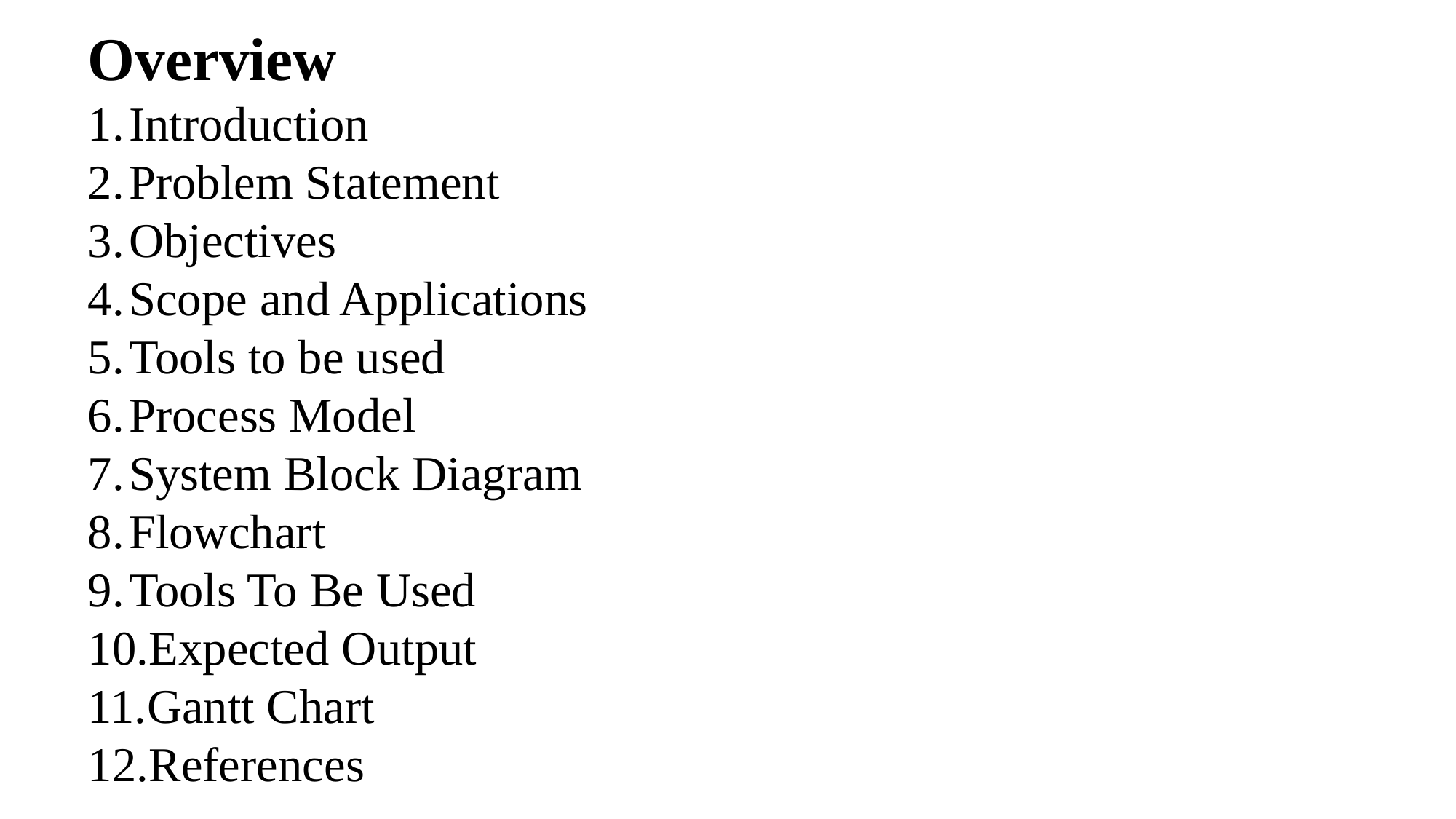

Overview
Introduction
Problem Statement
Objectives
Scope and Applications
Tools to be used
Process Model
System Block Diagram
Flowchart
Tools To Be Used
Expected Output
Gantt Chart
References